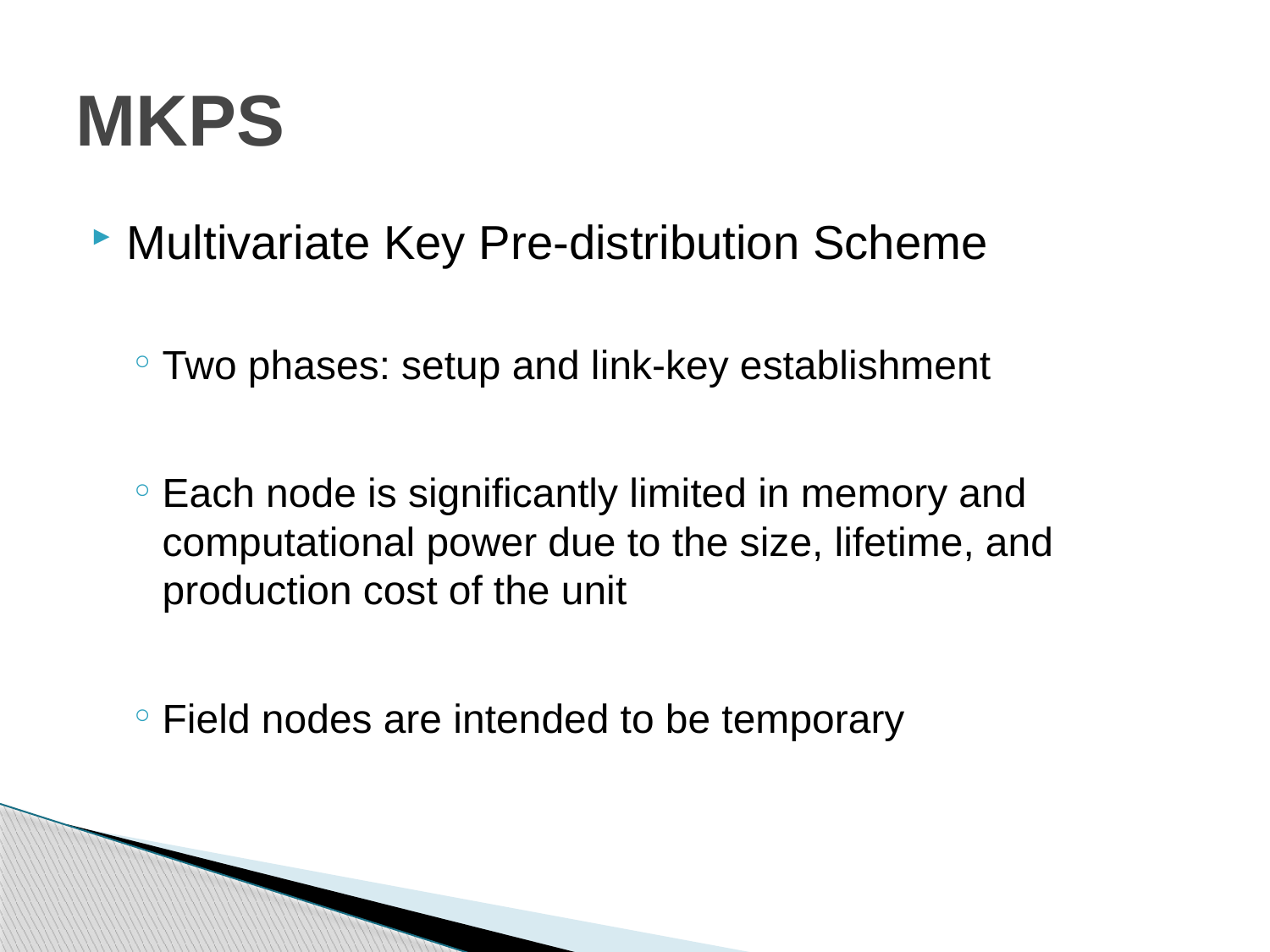

# MKPS
Multivariate Key Pre-distribution Scheme

Two phases: setup and link-key establishment

Each node is significantly limited in memory and computational power due to the size, lifetime, and production cost of the unit

Field nodes are intended to be temporary